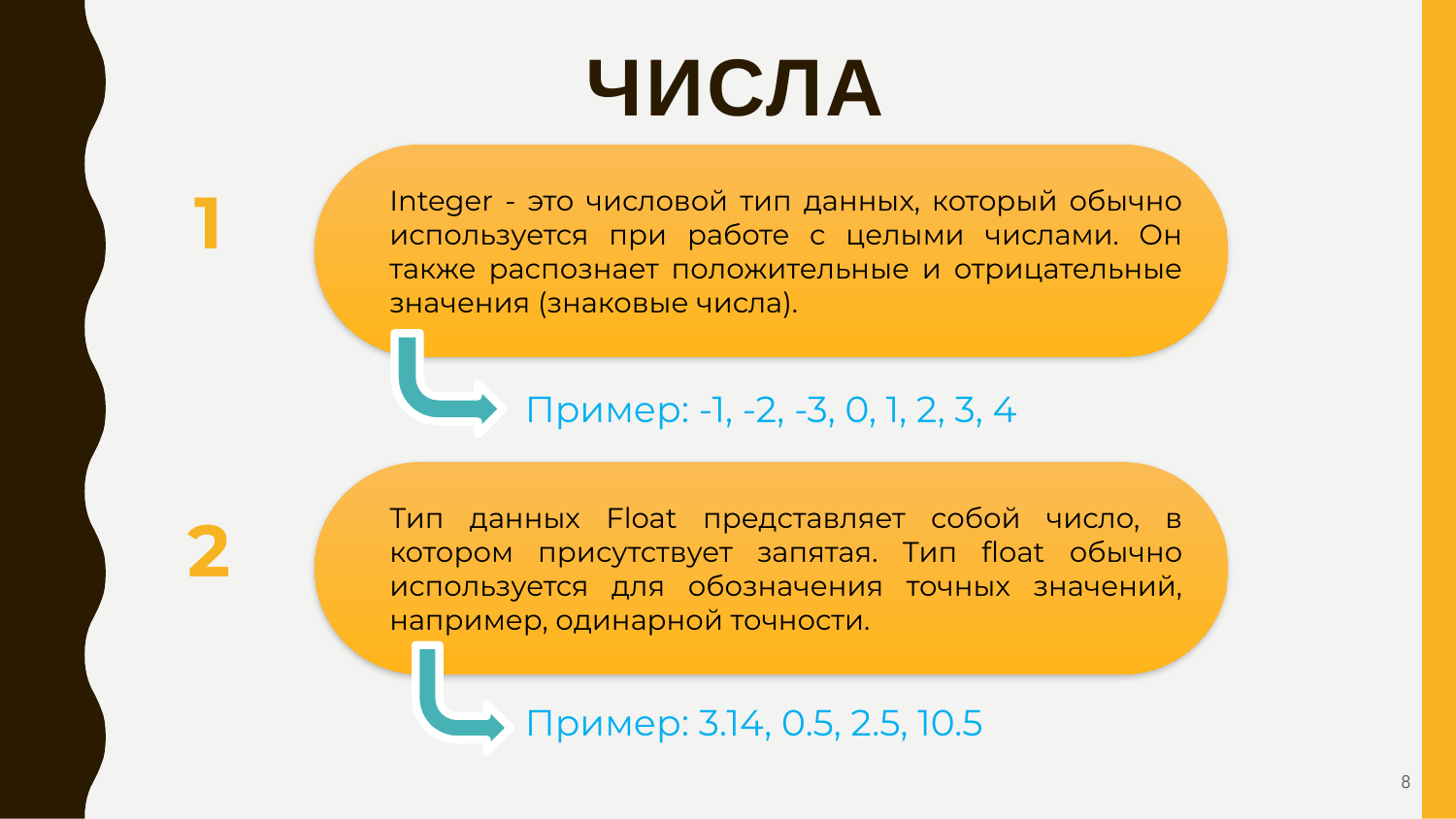

# числа
Integer - это числовой тип данных, который обычно используется при работе с целыми числами. Он также распознает положительные и отрицательные значения (знаковые числа).
1

Пример: -1, -2, -3, 0, 1, 2, 3, 4
Тип данных Float представляет собой число, в котором присутствует запятая. Тип float обычно используется для обозначения точных значений, например, одинарной точности.
2

Пример: 3.14, 0.5, 2.5, 10.5
8